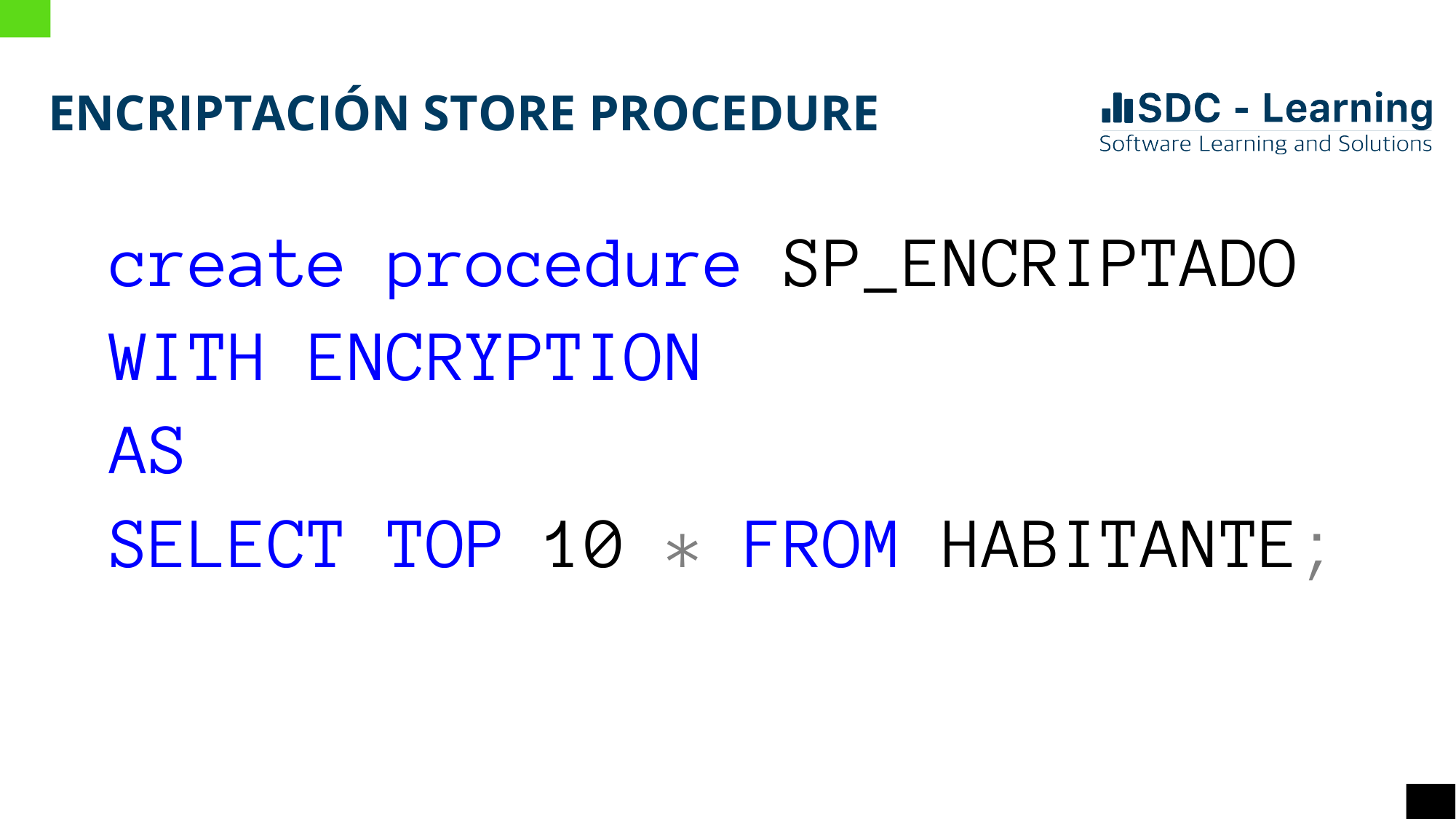

# ENCRIPTACIÓN STORE PROCEDURE
create procedure SP_ENCRIPTADO
WITH ENCRYPTION
AS
SELECT TOP 10 * FROM HABITANTE;